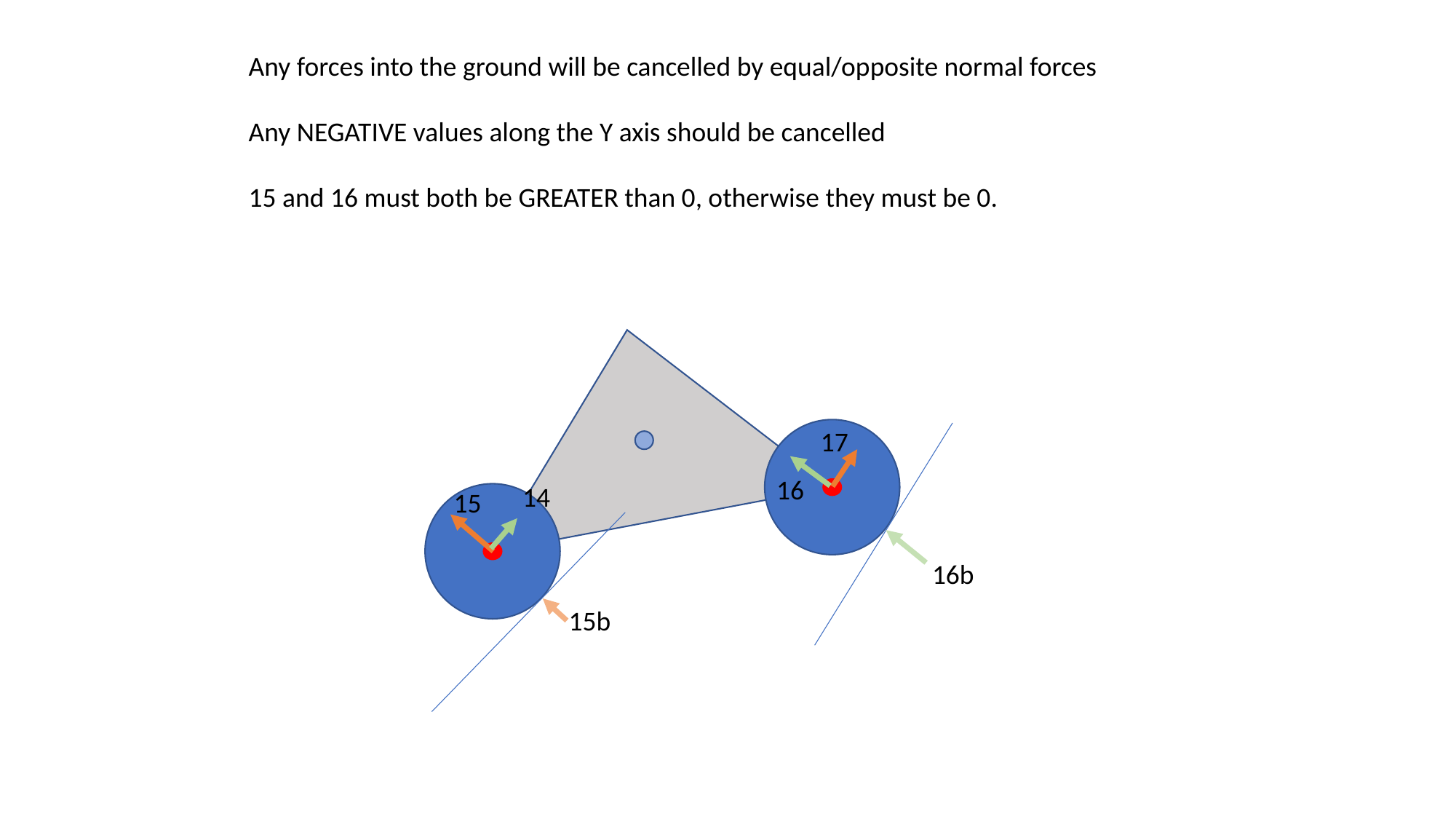

Any forces into the ground will be cancelled by equal/opposite normal forces

Any NEGATIVE values along the Y axis should be cancelled

15 and 16 must both be GREATER than 0, otherwise they must be 0.

17

16
14

15

16b
15b